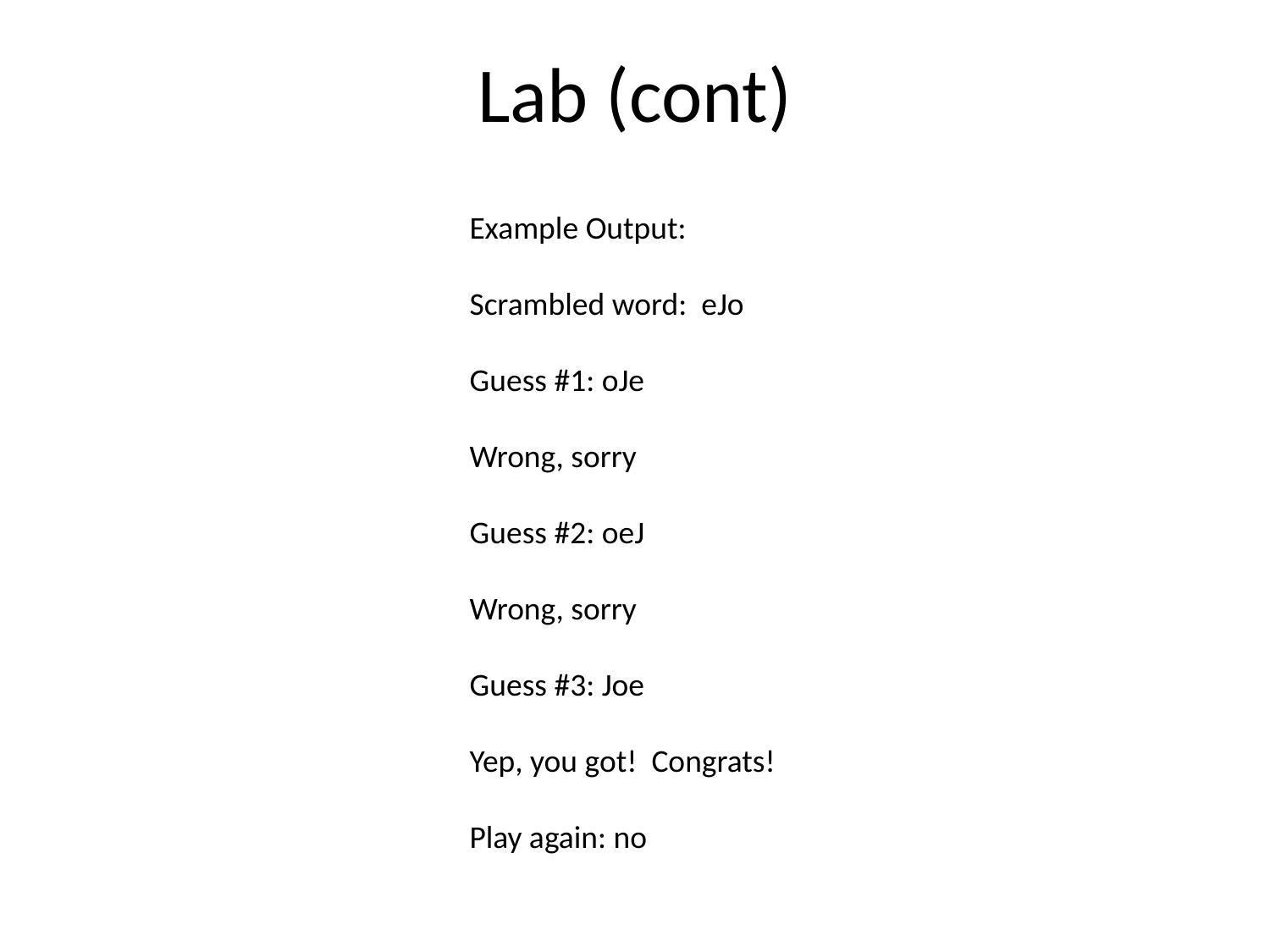

Lab (cont)
Example Output:

Scrambled word:  eJo

Guess #1: oJe

Wrong, sorry

Guess #2: oeJ

Wrong, sorry

Guess #3: Joe

Yep, you got!  Congrats!

Play again: no